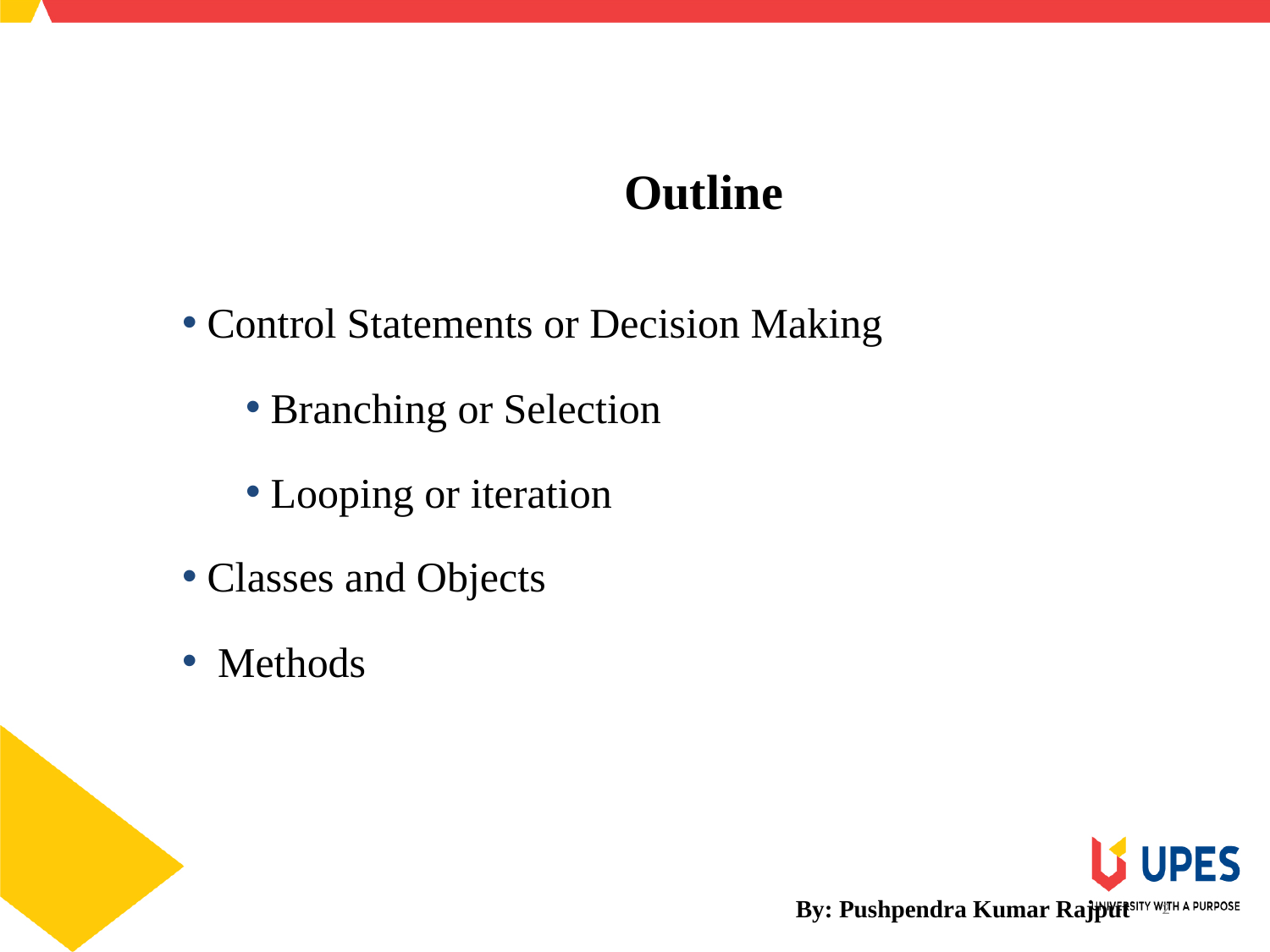

Outline
Control Statements or Decision Making
Branching or Selection
Looping or iteration
Classes and Objects
 Methods

By: Pushpendra Kumar Rajput
2